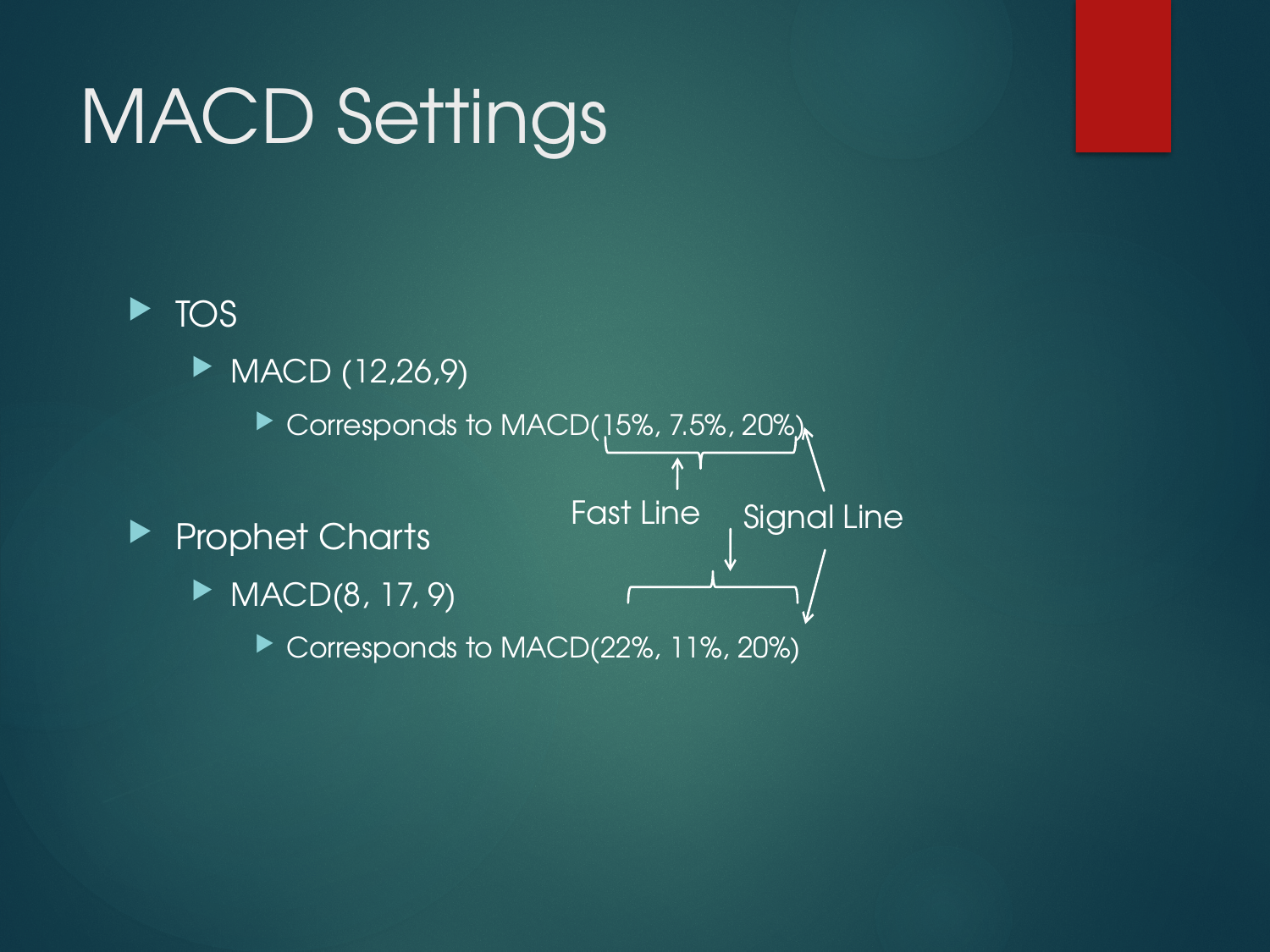

# MACD Settings
TOS
MACD (12,26,9)
Corresponds to MACD(15%, 7.5%, 20%)

Prophet Charts
MACD(8, 17, 9)
Corresponds to MACD(22%, 11%, 20%)

Fast Line
Signal Line